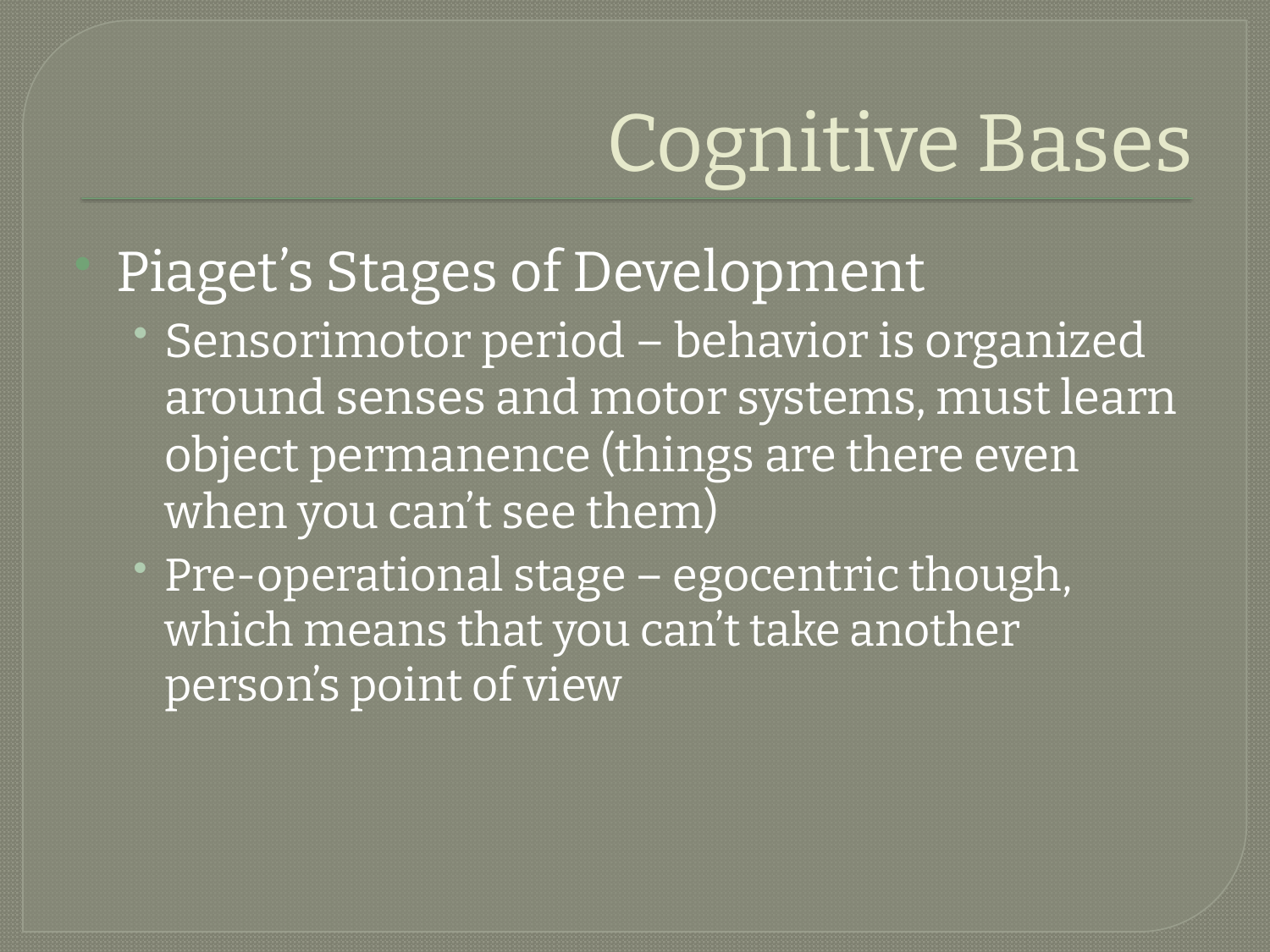

# Cognitive Bases
Piaget’s Stages of Development
Sensorimotor period – behavior is organized around senses and motor systems, must learn object permanence (things are there even when you can’t see them)
Pre-operational stage – egocentric though, which means that you can’t take another person’s point of view